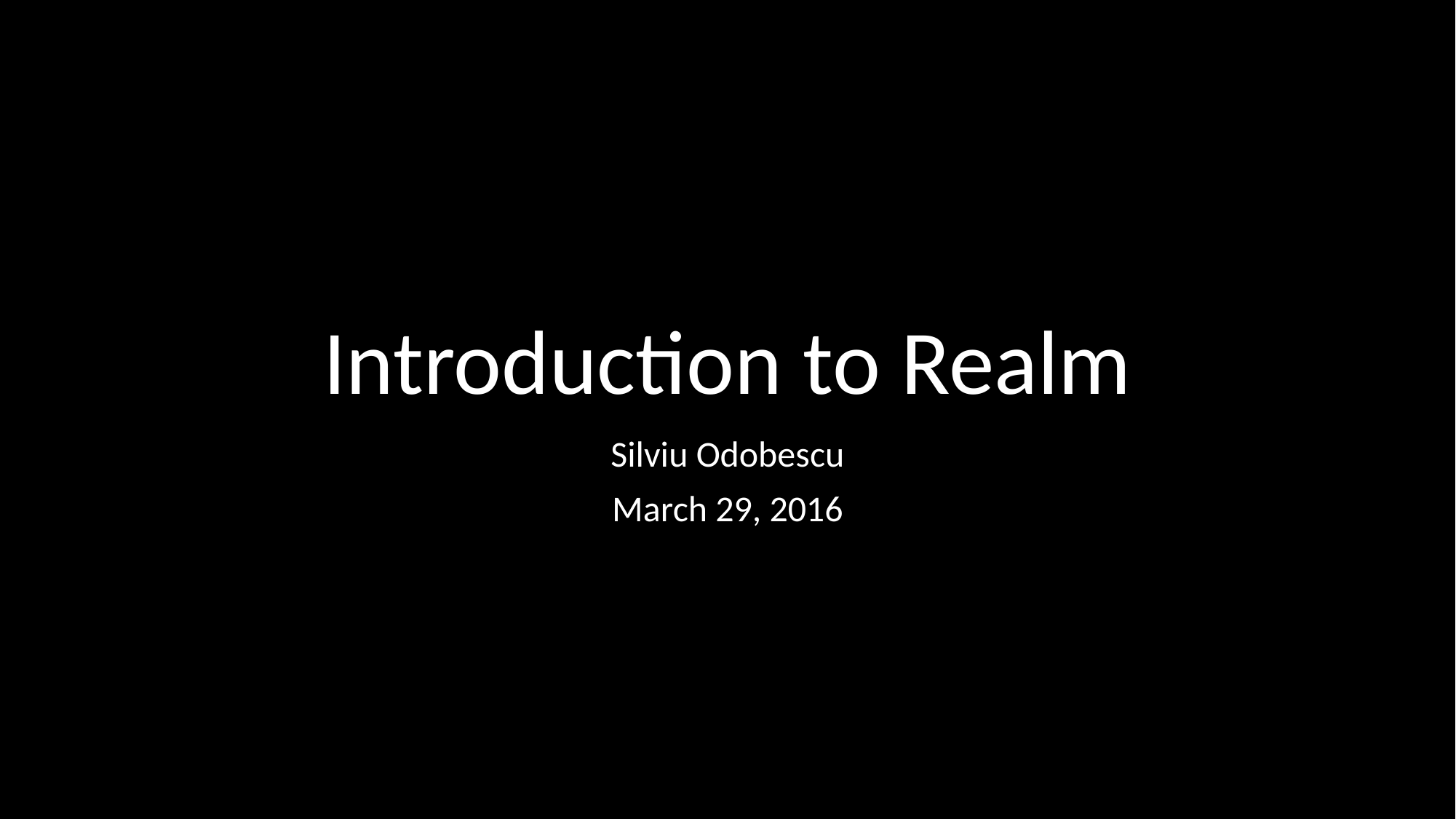

# Introduction to Realm
Silviu Odobescu
March 29, 2016